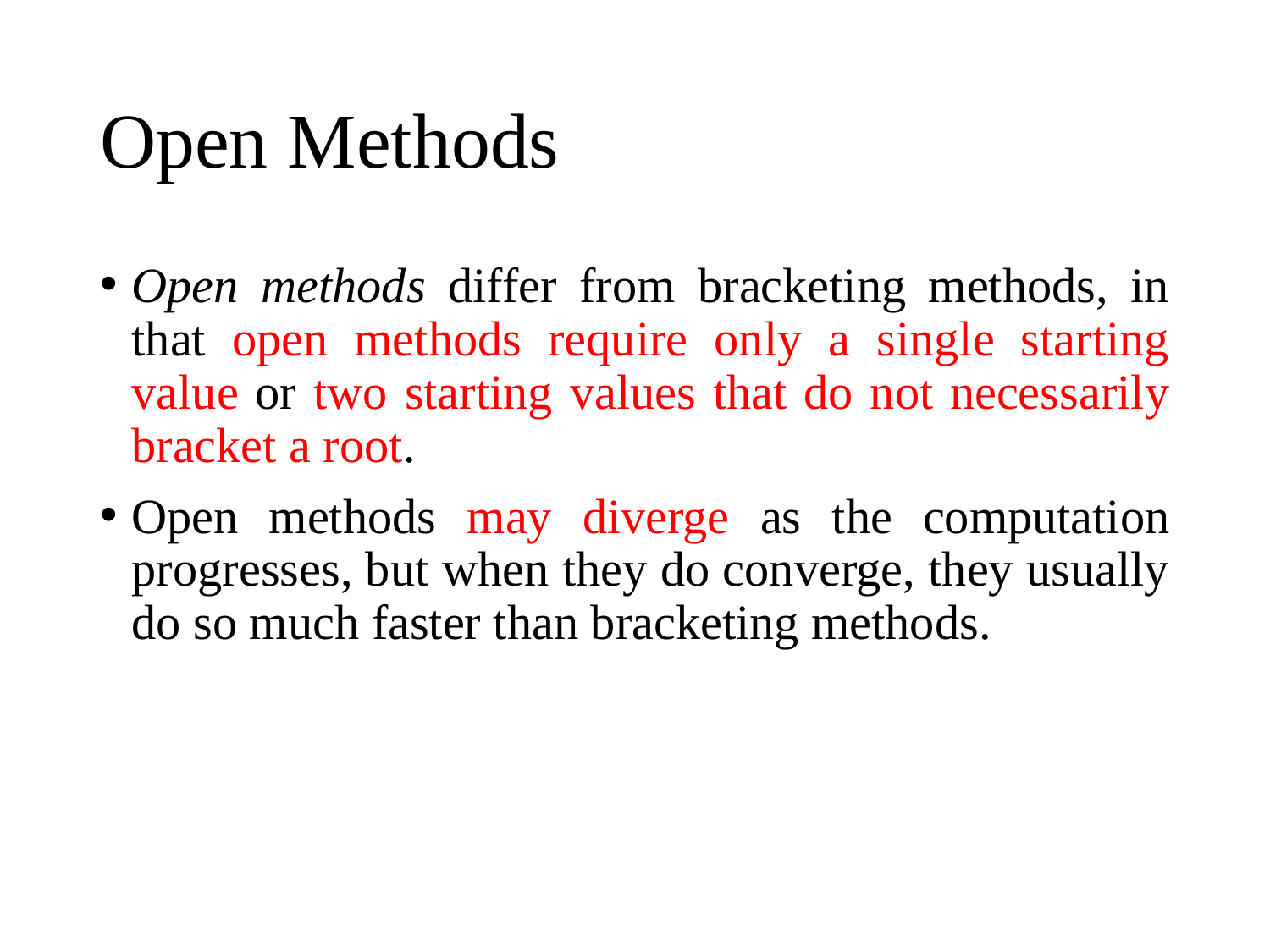

# Open Methods
Open methods differ from bracketing methods, in that open methods require only a single starting value or two starting values that do not necessarily bracket a root.
Open methods may diverge as the computation progresses, but when they do converge, they usually do so much faster than bracketing methods.